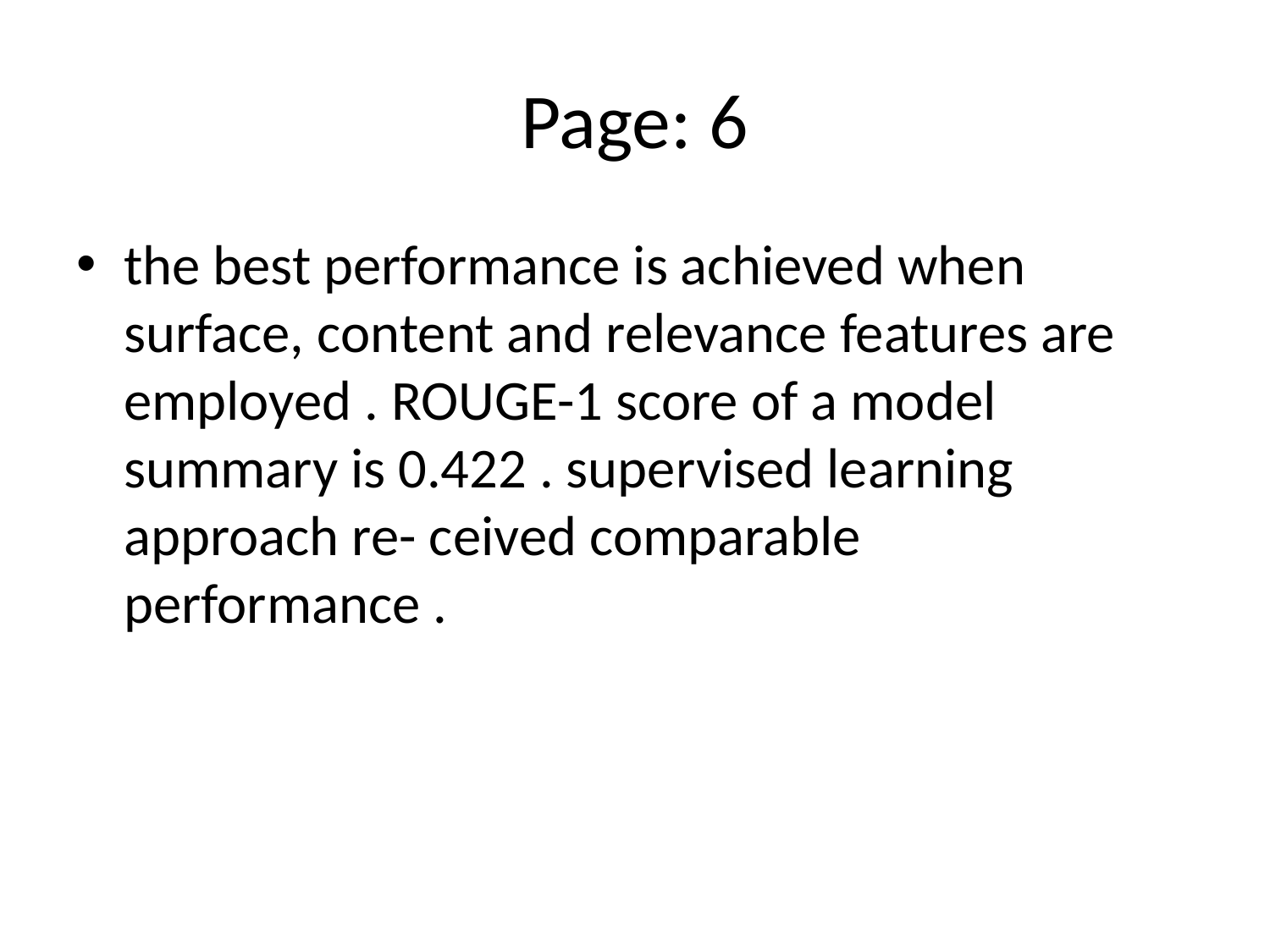

# Page: 6
the best performance is achieved when surface, content and relevance features are employed . ROUGE-1 score of a model summary is 0.422 . supervised learning approach re- ceived comparable performance .